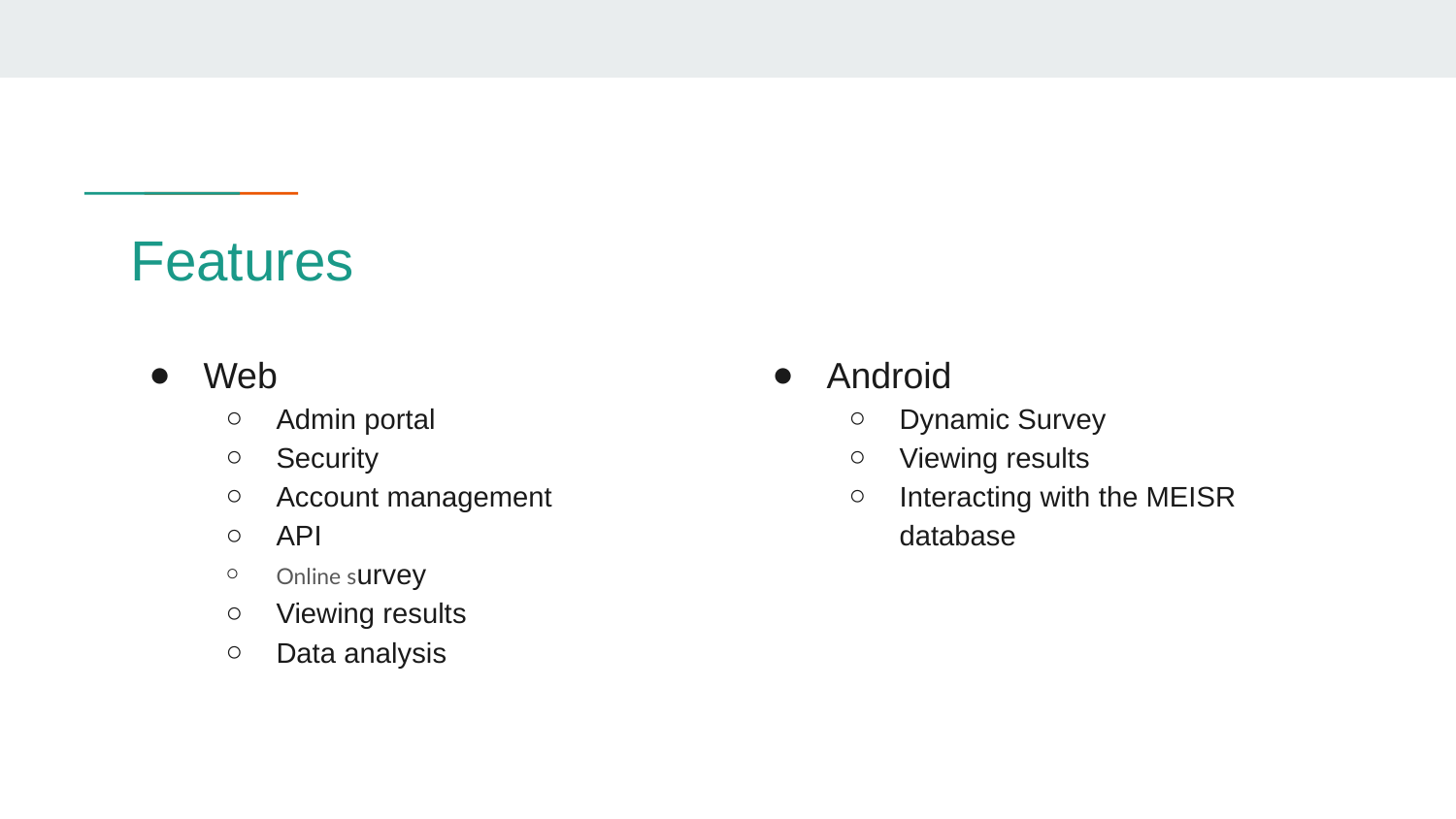

# Features
Web
Admin portal
Security
Account management
API
Online survey
Viewing results
Data analysis

Android
Dynamic Survey
Viewing results
Interacting with the MEISR database